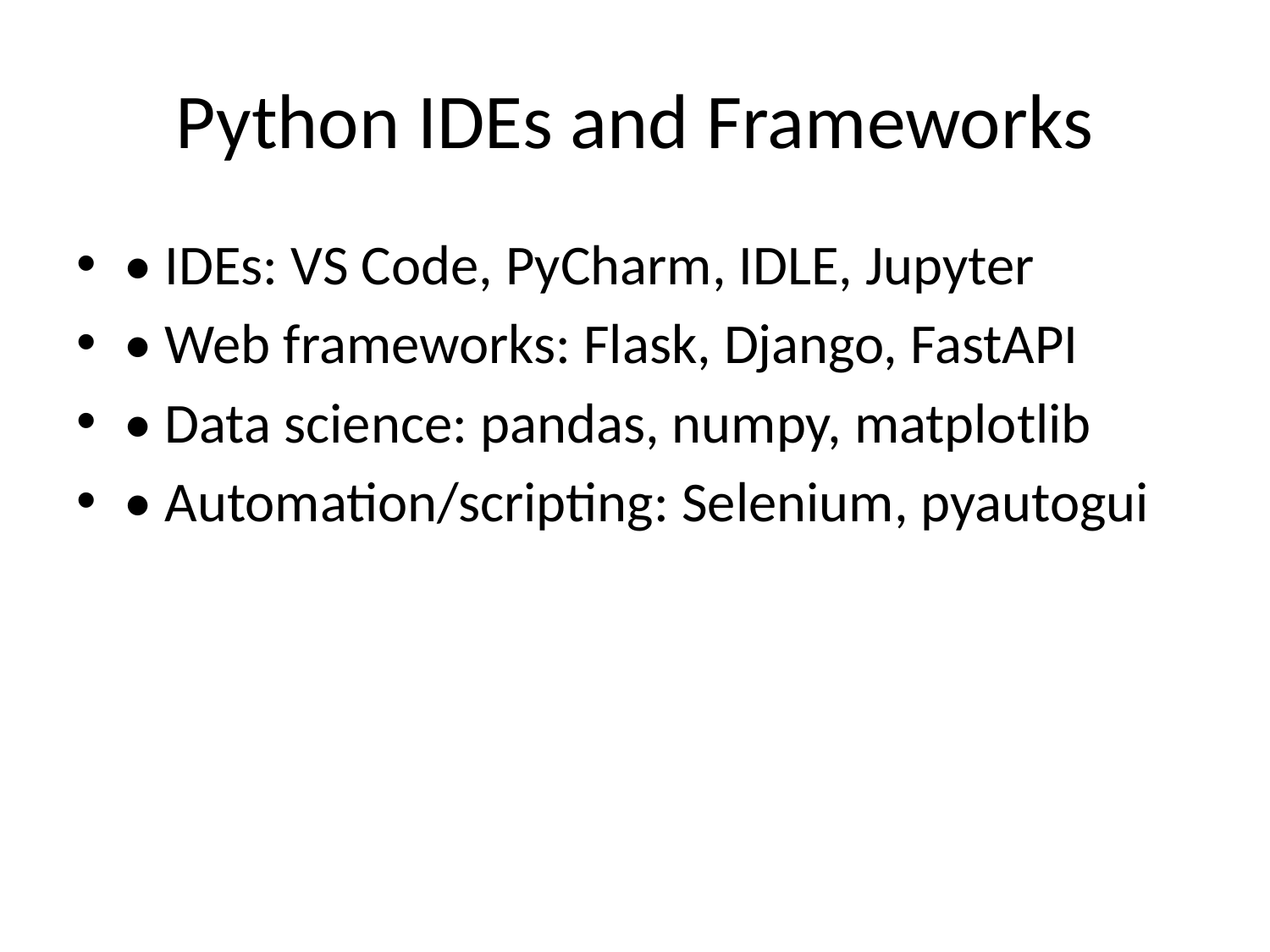

# Python IDEs and Frameworks
• IDEs: VS Code, PyCharm, IDLE, Jupyter
• Web frameworks: Flask, Django, FastAPI
• Data science: pandas, numpy, matplotlib
• Automation/scripting: Selenium, pyautogui